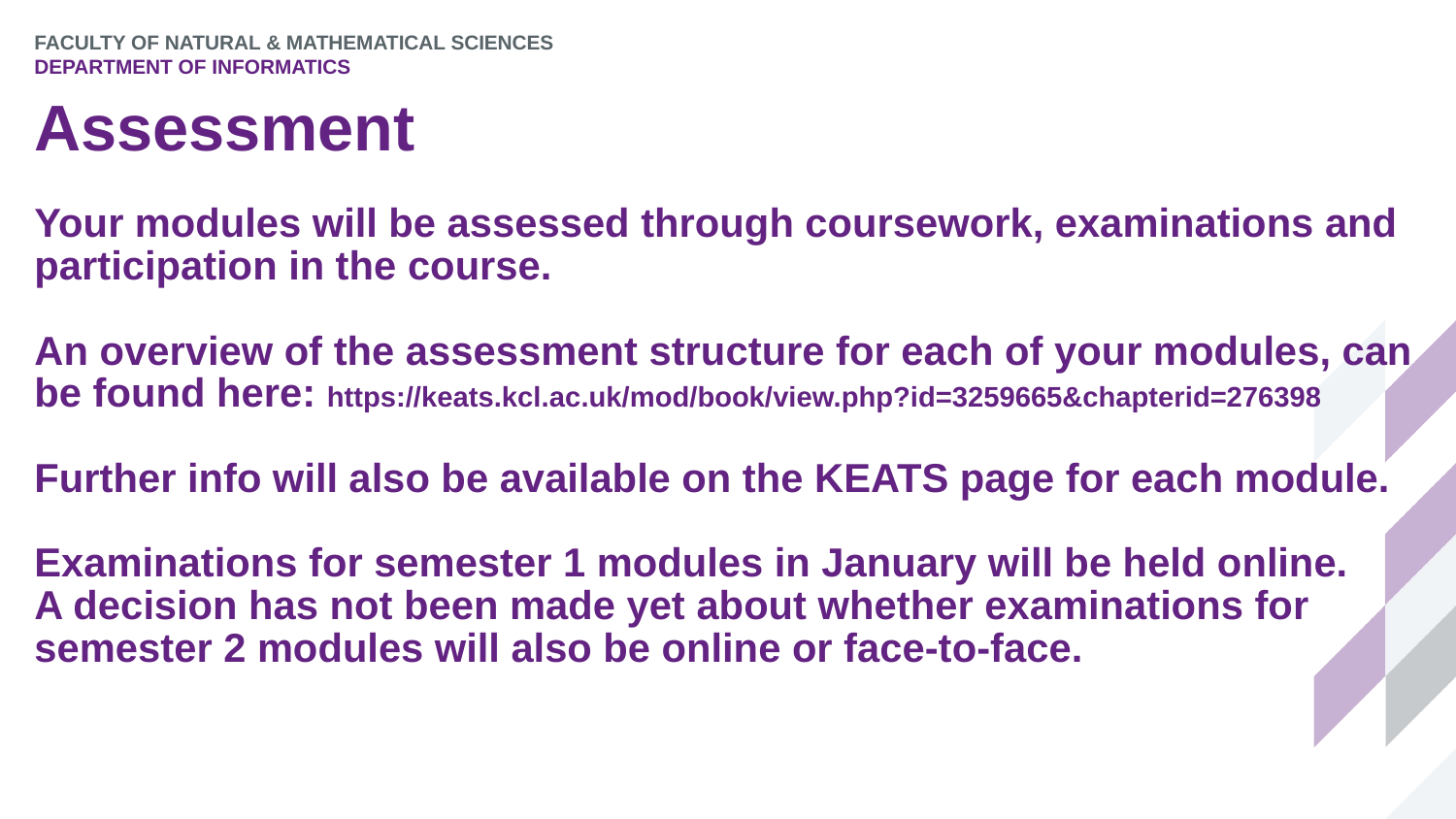

# Assessment
Your modules will be assessed through coursework, examinations and participation in the course.

An overview of the assessment structure for each of your modules, can be found here: https://keats.kcl.ac.uk/mod/book/view.php?id=3259665&chapterid=276398

Further info will also be available on the KEATS page for each module.

Examinations for semester 1 modules in January will be held online.
A decision has not been made yet about whether examinations for semester 2 modules will also be online or face-to-face.